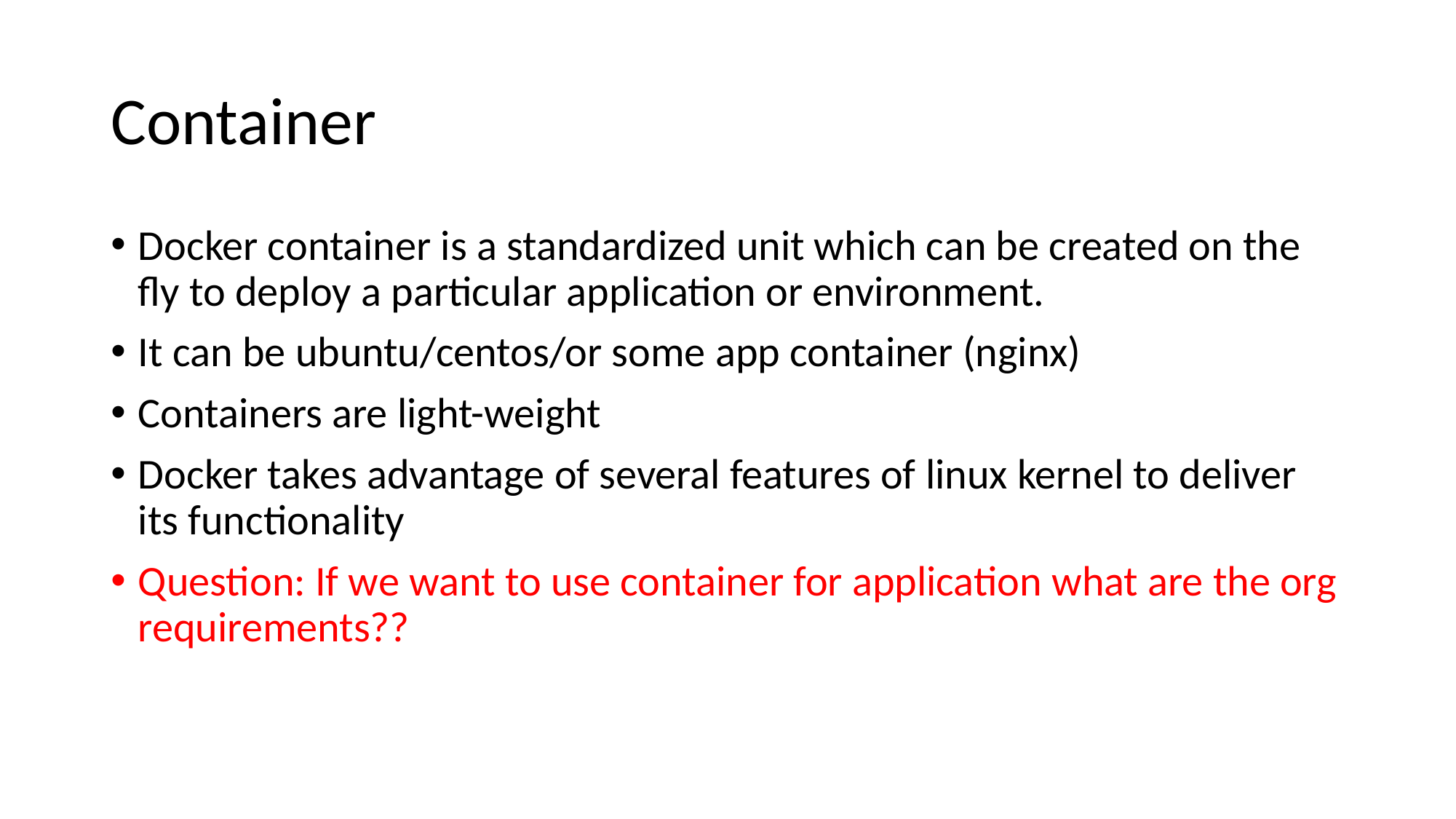

# Container
Docker container is a standardized unit which can be created on the fly to deploy a particular application or environment.
It can be ubuntu/centos/or some app container (nginx)
Containers are light-weight
Docker takes advantage of several features of linux kernel to deliver its functionality
Question: If we want to use container for application what are the org requirements??